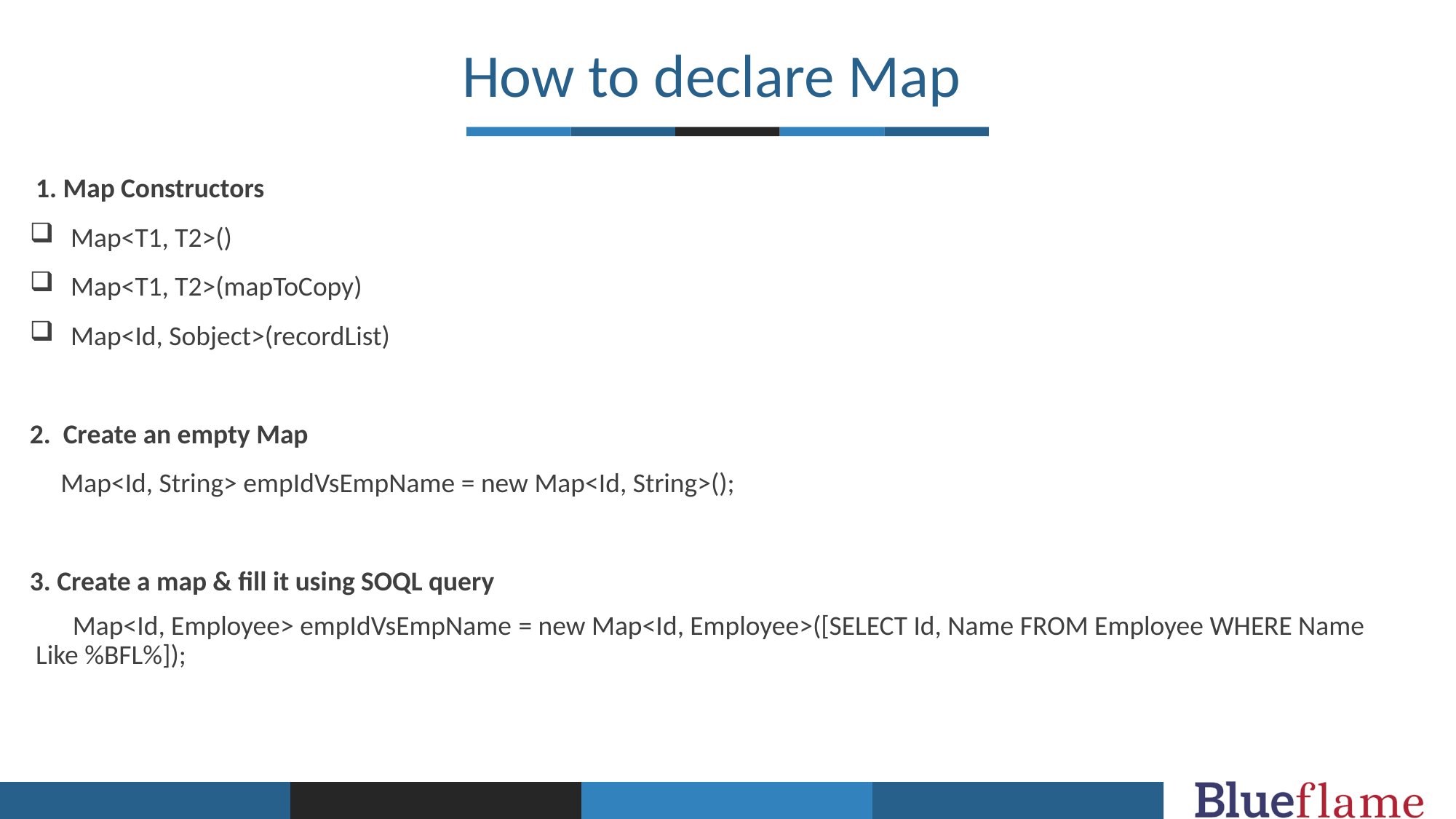

How to declare Map

 1. Map Constructors
Map<T1, T2>()
Map<T1, T2>(mapToCopy)
Map<Id, Sobject>(recordList)

2.  Create an empty Map
     Map<Id, String> empIdVsEmpName = new Map<Id, String>();

3. Create a map & fill it using SOQL query
      Map<Id, Employee> empIdVsEmpName = new Map<Id, Employee>([SELECT Id, Name FROM Employee WHERE Name Like %BFL%]);